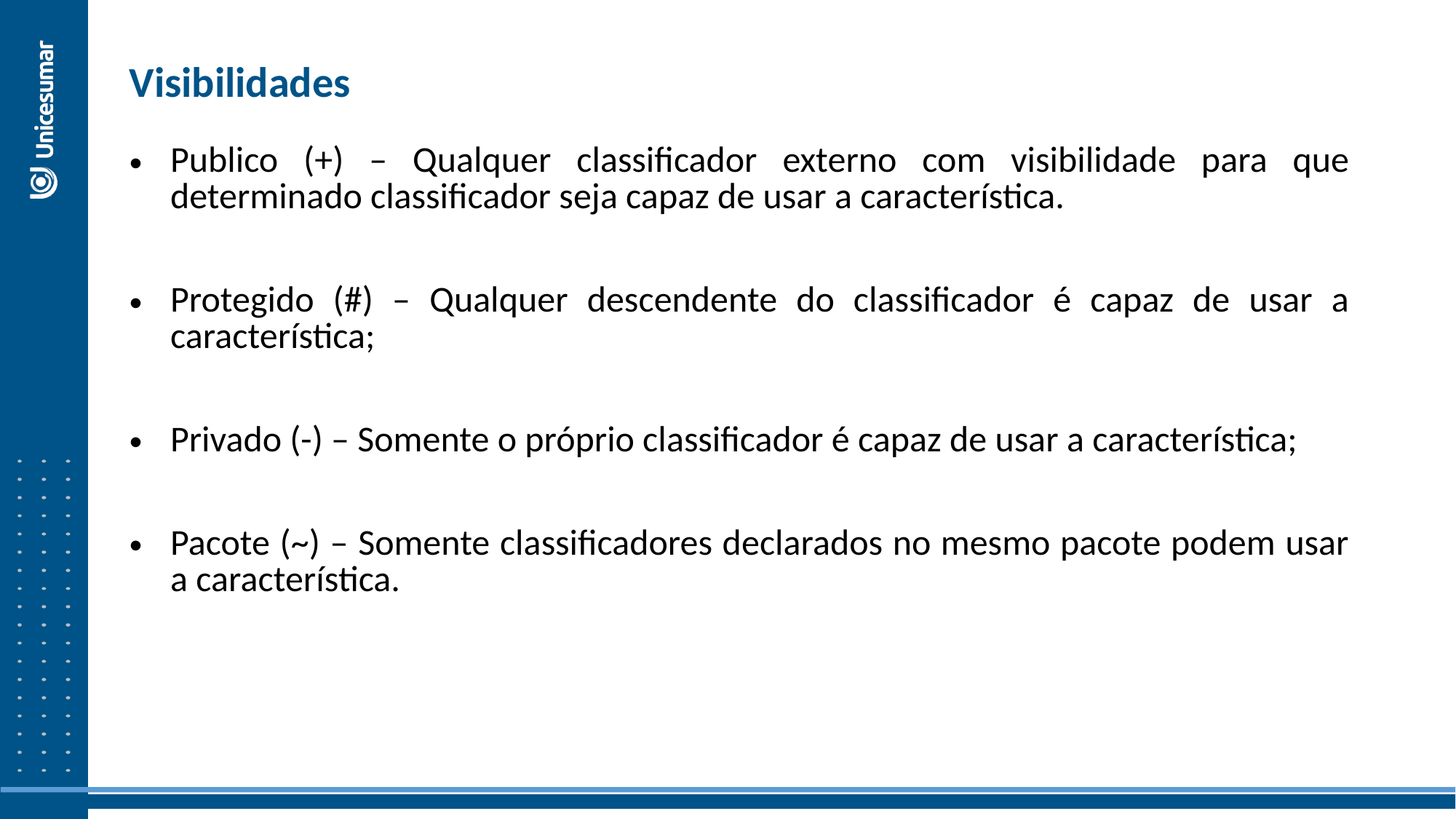

Visibilidades
Publico (+) – Qualquer classificador externo com visibilidade para que determinado classificador seja capaz de usar a característica.

Protegido (#) – Qualquer descendente do classificador é capaz de usar a característica;

Privado (-) – Somente o próprio classificador é capaz de usar a característica;

Pacote (~) – Somente classificadores declarados no mesmo pacote podem usar a característica.